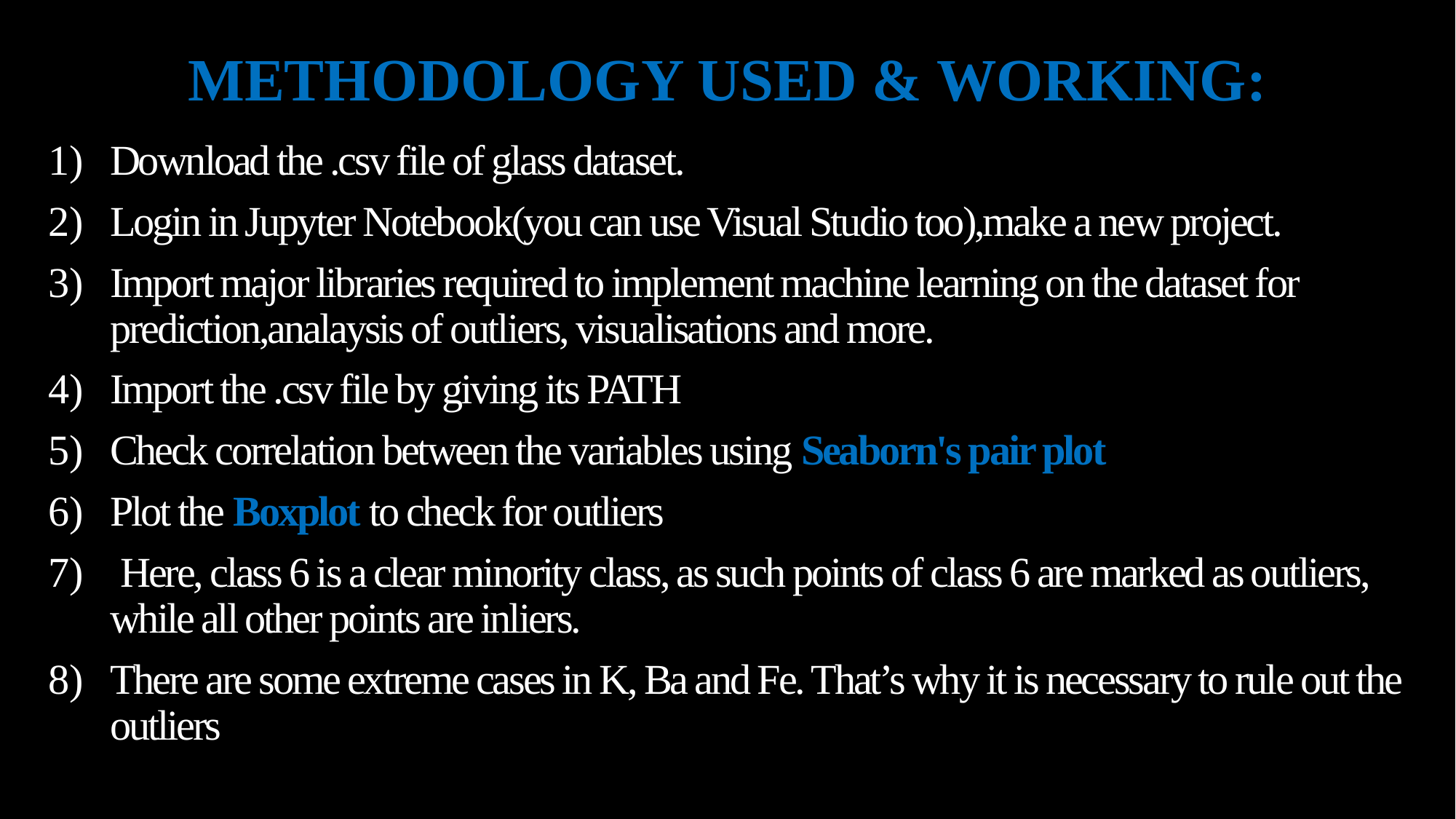

# METHODOLOGY USED & WORKING:
Download the .csv file of glass dataset.
Login in Jupyter Notebook(you can use Visual Studio too),make a new project.
Import major libraries required to implement machine learning on the dataset for prediction,analaysis of outliers, visualisations and more.
Import the .csv file by giving its PATH
Check correlation between the variables using Seaborn's pair plot
Plot the Boxplot to check for outliers
 Here, class 6 is a clear minority class, as such points of class 6 are marked as outliers, while all other points are inliers.
There are some extreme cases in K, Ba and Fe. That’s why it is necessary to rule out the outliers